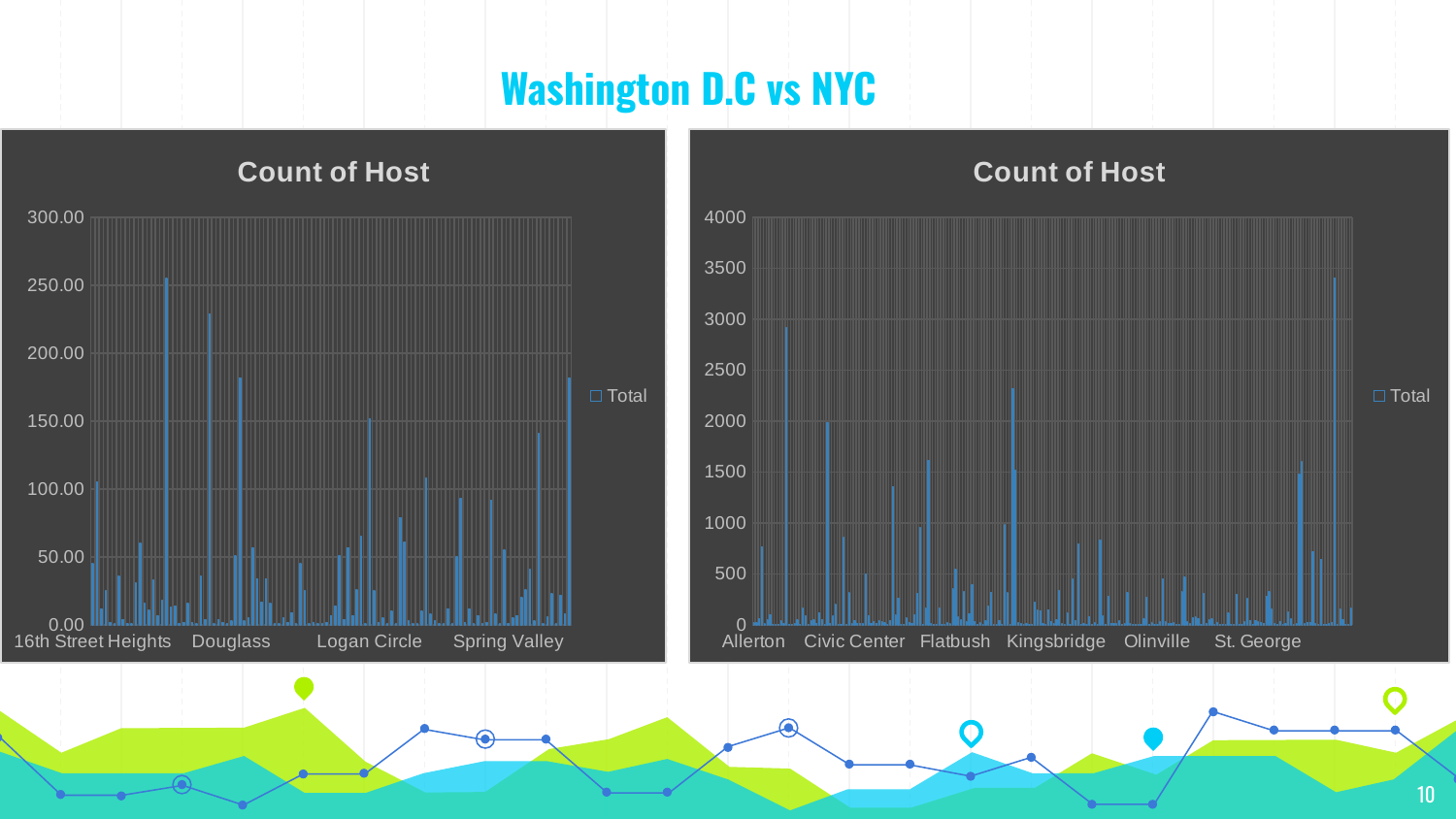

# Washington D.C vs NYC

### Chart: Count of Host

| Category | Total |
|---|---|
| 16th Street Heights | 45.0 |
| Adams Morgan | 105.0 |
| American University Park | 12.0 |
| Anacostia | 25.0 |
| Aurora Highlands | 2.0 |
| Ballston/Virginia Square | 1.0 |
| Barney Circle | 36.0 |
| Bellevue | 4.0 |
| Benning | 1.0 |
| Benning Heights | 1.0 |
| Berkley | 31.0 |
| Bloomingdale | 60.0 |
| Brentwood | 16.0 |
| Brightwood | 11.0 |
| Brookland | 33.0 |
| Buena Vista | 7.0 |
| Burleith | 18.0 |
| Capitol Hill | 255.0 |
| Carver Langston | 13.0 |
| Cathedral Heights | 14.0 |
| Catholic University | 1.0 |
| Central Northeast/Mahaning Heights | 2.0 |
| Chevy Chase | 16.0 |
| Chillum, MD | 2.0 |
| Chinatown | 1.0 |
| Cleveland Park | 36.0 |
| Colonial Village | 4.0 |
| Columbia Heights | 229.0 |
| Congress Heights | 1.0 |
| Crestwood | 4.0 |
| Deanwood | 2.0 |
| Douglas Park | 1.0 |
| Douglass | 3.0 |
| Downtown/Penn Quarter | 51.0 |
| Dupont Circle | 182.0 |
| East Corner | 3.0 |
| Eastland Gardens | 5.0 |
| Eckington | 57.0 |
| Edgewood | 34.0 |
| Fairlawn | 17.0 |
| Foggy Bottom | 34.0 |
| Forest Hills | 16.0 |
| Fort Davis | 1.0 |
| Fort Dupont | 1.0 |
| Fort Lincoln | 5.0 |
| Foxhall | 2.0 |
| Friendship Heights | 9.0 |
| Gallaudet | 1.0 |
| Georgetown | 45.0 |
| Glover Park | 25.0 |
| Gold Coast | 1.0 |
| Good Hope | 2.0 |
| Greenway | 1.0 |
| Harborview | 1.0 |
| Hillcrest | 2.0 |
| Ivy City | 7.0 |
| Judiciary Square | 14.0 |
| Kalorama | 51.0 |
| Kent | 4.0 |
| Kingman Park | 57.0 |
| Lamond Riggs | 7.0 |
| Langdon | 26.0 |
| LeDroit Park | 65.0 |
| Lev HaIr | 1.0 |
| Logan Circle | 152.0 |
| Manor Park | 25.0 |
| Marigny/Bywater | 2.0 |
| Marshall Heights | 5.0 |
| McLean Gardens | 1.0 |
| Michigan Park | 10.0 |
| Moda | 1.0 |
| Mount Pleasant | 79.0 |
| Mount Vernon Square | 61.0 |
| Mt Rainier/Brentwood, MD | 3.0 |
| Mt. Pleasant | 1.0 |
| Mt. Vernon Square | 1.0 |
| Navy Yard | 10.0 |
| Near Northeast/H Street Corridor | 108.0 |
| North Cleveland Park | 8.0 |
| North Michigan Park | 3.0 |
| North Rosslyn | 1.0 |
| Old Soldiers' Home | 1.0 |
| Palisades | 12.0 |
| PanthÃ©on | 1.0 |
| Park View | 50.0 |
| Petworth | 93.0 |
| Pleasant Hill | 2.0 |
| Pleasant Plains | 12.0 |
| RÃ©publique | 1.0 |
| Randle Highlands | 7.0 |
| Recoletos | 1.0 |
| River Terrace | 2.0 |
| Shaw | 92.0 |
| Shepherd Park | 8.0 |
| Shipley Terrace | 1.0 |
| Southwest Waterfront | 55.0 |
| Spring Valley | 1.0 |
| St. Elizabeths | 5.0 |
| Stronghold | 7.0 |
| Takoma | 20.0 |
| Trinidad | 26.0 |
| Truxton Circle | 41.0 |
| Twining | 3.0 |
| U Street Corridor | 141.0 |
| Washington Highlands | 1.0 |
| Wesley Heights | 6.0 |
| West End | 23.0 |
| Woodland | 1.0 |
| Woodley Park | 22.0 |
| Woodridge | 8.0 |
| other | 182.0 |

### Chart: Count of Host

| Category | Total |
|---|---|
| Allerton | 22.0 |
| Arrochar | 19.0 |
| Arverne | 63.0 |
| Astoria | 768.0 |
| Bath Beach | 13.0 |
| Battery Park City | 49.0 |
| Bay Ridge | 101.0 |
| Bay Terrace | 5.0 |
| Bay Terrace, Staten Island | 1.0 |
| Baychester | 5.0 |
| Bayside | 42.0 |
| Bayswater | 12.0 |
| Bedford-Stuyvesant | 2920.0 |
| Belle Harbor | 5.0 |
| Bellerose | 5.0 |
| Belmont | 12.0 |
| Bensonhurst | 51.0 |
| Bergen Beach | 7.0 |
| Boerum Hill | 166.0 |
| Borough Park | 85.0 |
| Breezy Point | 2.0 |
| Briarwood | 41.0 |
| Brighton Beach | 52.0 |
| Bronxdale | 15.0 |
| Brooklyn Heights | 120.0 |
| Brownsville | 54.0 |
| Bull's Head | 4.0 |
| Bushwick | 1988.0 |
| Cambria Heights | 16.0 |
| Canarsie | 88.0 |
| Carroll Gardens | 202.0 |
| Castle Hill | 1.0 |
| Castleton Corners | 6.0 |
| Chelsea | 861.0 |
| Chelsea, Staten Island | 1.0 |
| Chinatown | 315.0 |
| City Island | 13.0 |
| Civic Center | 46.0 |
| Claremont Village | 17.0 |
| Clason Point | 16.0 |
| Clifton | 11.0 |
| Clinton Hill | 500.0 |
| Cobble Hill | 93.0 |
| College Point | 16.0 |
| Columbia St | 37.0 |
| Concord | 17.0 |
| Concourse | 42.0 |
| Concourse Village | 29.0 |
| Coney Island | 21.0 |
| Co-op City | 4.0 |
| Corona | 45.0 |
| Crown Heights | 1359.0 |
| Cypress Hills | 95.0 |
| Ditmars Steinway | 265.0 |
| Dongan Hills | 2.0 |
| Douglaston | 7.0 |
| Downtown Brooklyn | 70.0 |
| DUMBO | 28.0 |
| Dyker Heights | 16.0 |
| East Elmhurst | 102.0 |
| East Flatbush | 310.0 |
| East Harlem | 953.0 |
| East Morrisania | 8.0 |
| East New York | 164.0 |
| East Village | 1614.0 |
| Eastchester | 10.0 |
| Edenwald | 6.0 |
| Edgemere | 8.0 |
| Elmhurst | 165.0 |
| Eltingville | 2.0 |
| Emerson Hill | 4.0 |
| Far Rockaway | 19.0 |
| Fieldston | 9.0 |
| Financial District | 352.0 |
| Flatbush | 545.0 |
| Flatiron District | 78.0 |
| Flatlands | 51.0 |
| Flushing | 328.0 |
| Fordham | 29.0 |
| Forest Hills | 112.0 |
| Fort Greene | 395.0 |
| Fort Hamilton | 35.0 |
| Fort Wadsworth | 1.0 |
| Fresh Meadows | 22.0 |
| Gerritsen Beach | 2.0 |
| Glendale | 40.0 |
| Gowanus | 190.0 |
| Gramercy | 320.0 |
| Graniteville | 3.0 |
| Grant City | 1.0 |
| Gravesend | 45.0 |
| Great Kills | 6.0 |
| Greenpoint | 980.0 |
| Greenwich Village | 315.0 |
| Grymes Hill | 3.0 |
| Harlem | 2320.0 |
| Hell's Kitchen | 1522.0 |
| Highbridge | 21.0 |
| Hollis | 11.0 |
| Holliswood | 2.0 |
| Howard Beach | 13.0 |
| Huguenot | 3.0 |
| Hunts Point | 5.0 |
| Inwood | 221.0 |
| Jackson Heights | 144.0 |
| Jamaica | 141.0 |
| Jamaica Estates | 11.0 |
| Jamaica Hills | 2.0 |
| Kensington | 151.0 |
| Kew Gardens | 34.0 |
| Kew Gardens Hills | 14.0 |
| Kingsbridge | 49.0 |
| Kips Bay | 341.0 |
| Laurelton | 12.0 |
| Lighthouse Hill | 2.0 |
| Little Italy | 117.0 |
| Little Neck | 2.0 |
| Long Island City | 450.0 |
| Longwood | 44.0 |
| Lower East Side | 790.0 |
| Manhattan Beach | 8.0 |
| Marble Hill | 11.0 |
| Mariners Harbor | 4.0 |
| Maspeth | 83.0 |
| Melrose | 3.0 |
| Middle Village | 22.0 |
| Midland Beach | 3.0 |
| Midtown | 836.0 |
| Midwood | 87.0 |
| Mill Basin | 5.0 |
| Morningside Heights | 282.0 |
| Morris Heights | 15.0 |
| Morris Park | 15.0 |
| Morrisania | 9.0 |
| Mott Haven | 39.0 |
| Mount Eden | 7.0 |
| Mount Hope | 11.0 |
| Murray Hill | 316.0 |
| Navy Yard | 11.0 |
| New Brighton | 3.0 |
| New Dorp | 1.0 |
| New Dorp Beach | 2.0 |
| New Springville | 6.0 |
| NoHo | 57.0 |
| Nolita | 274.0 |
| North Riverdale | 7.0 |
| Norwood | 22.0 |
| Oakwood | 2.0 |
| Olinville | 2.0 |
| Ozone Park | 31.0 |
| Park Slope | 450.0 |
| Parkchester | 29.0 |
| Pelham Bay | 12.0 |
| Pelham Gardens | 18.0 |
| Port Morris | 22.0 |
| Port Richmond | 7.0 |
| Prince's Bay | 1.0 |
| Prospect Heights | 324.0 |
| Prospect-Lefferts Gardens | 470.0 |
| Queens Village | 33.0 |
| Randall Manor | 10.0 |
| Red Hook | 66.0 |
| Rego Park | 76.0 |
| Richmond Hill | 62.0 |
| Richmondtown | 1.0 |
| Ridgewood | 313.0 |
| Riverdale | 9.0 |
| Rockaway Beach | 51.0 |
| Roosevelt Island | 61.0 |
| Rosebank | 3.0 |
| Rosedale | 27.0 |
| Rossville | 1.0 |
| Schuylerville | 6.0 |
| Sea Gate | 3.0 |
| Sheepshead Bay | 118.0 |
| Shore Acres | 7.0 |
| Silver Lake | 2.0 |
| SoHo | 302.0 |
| Soundview | 8.0 |
| South Beach | 3.0 |
| South Ozone Park | 32.0 |
| South Slope | 258.0 |
| Springfield Gardens | 46.0 |
| Spuyten Duyvil | 5.0 |
| St. Albans | 46.0 |
| St. George | 33.0 |
| Stapleton | 26.0 |
| Stuyvesant Town | 18.0 |
| Sunnyside | 281.0 |
| Sunset Park | 325.0 |
| Theater District | 154.0 |
| Throgs Neck | 11.0 |
| Todt Hill | 1.0 |
| Tompkinsville | 35.0 |
| Tottenville | 2.0 |
| Tremont | 9.0 |
| Tribeca | 128.0 |
| Two Bridges | 59.0 |
| Unionport | 3.0 |
| University Heights | 12.0 |
| Upper East Side | 1477.0 |
| Upper West Side | 1599.0 |
| Van Nest | 10.0 |
| Vinegar Hill | 27.0 |
| Wakefield | 28.0 |
| Washington Heights | 721.0 |
| West Brighton | 13.0 |
| West Farms | 4.0 |
| West Village | 642.0 |
| Westchester Square | 5.0 |
| Westerleigh | 2.0 |
| Whitestone | 10.0 |
| Williamsbridge | 25.0 |
| Williamsburg | 3407.0 |
| Willowbrook | 1.0 |
| Windsor Terrace | 155.0 |
| Woodhaven | 53.0 |
| Woodlawn | 5.0 |
| Woodrow | 1.0 |
| Woodside | 163.0 |
10